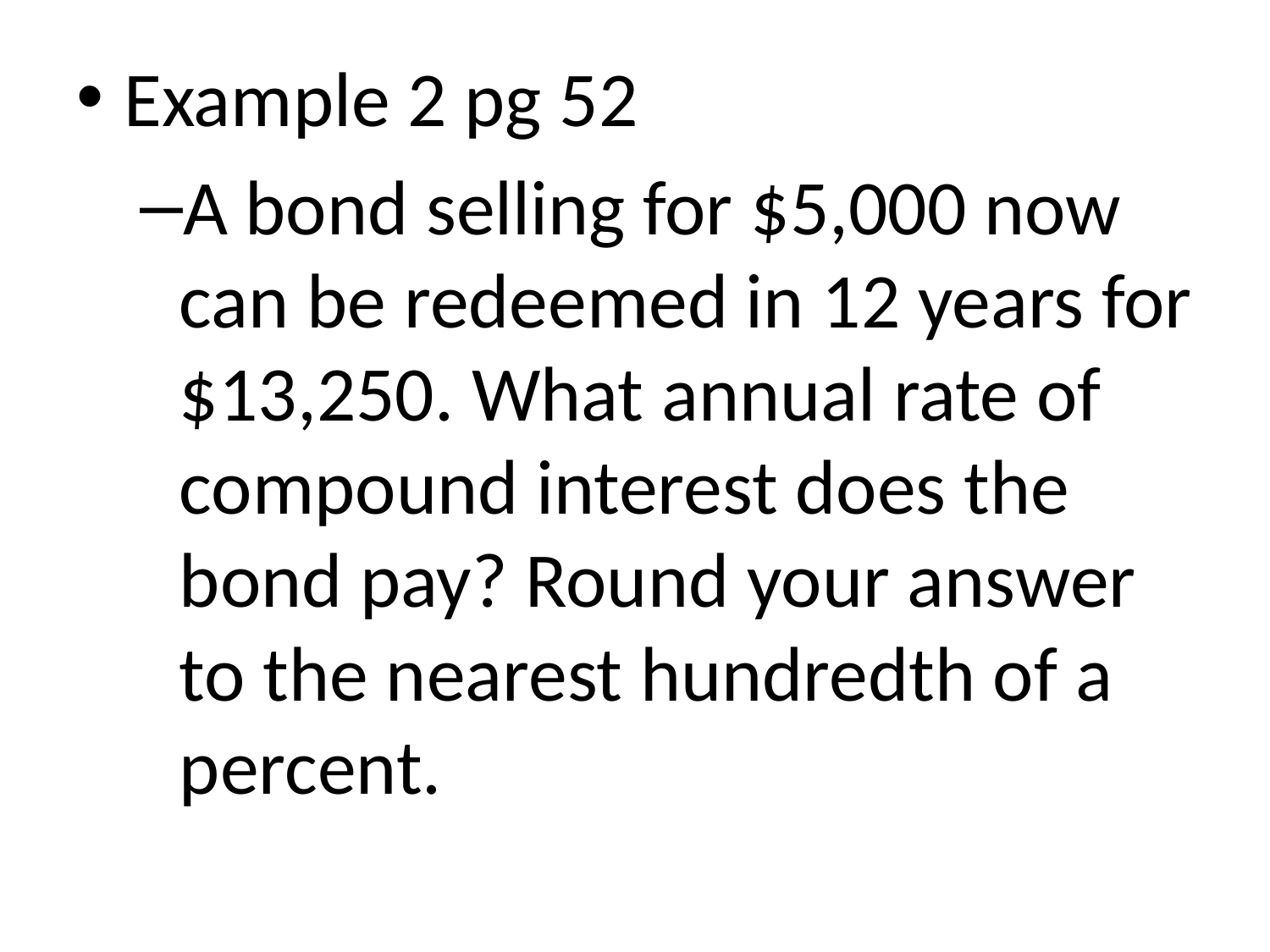

Example 2 pg 52
A bond selling for $5,000 now can be redeemed in 12 years for $13,250. What annual rate of compound interest does the bond pay? Round your answer to the nearest hundredth of a percent.